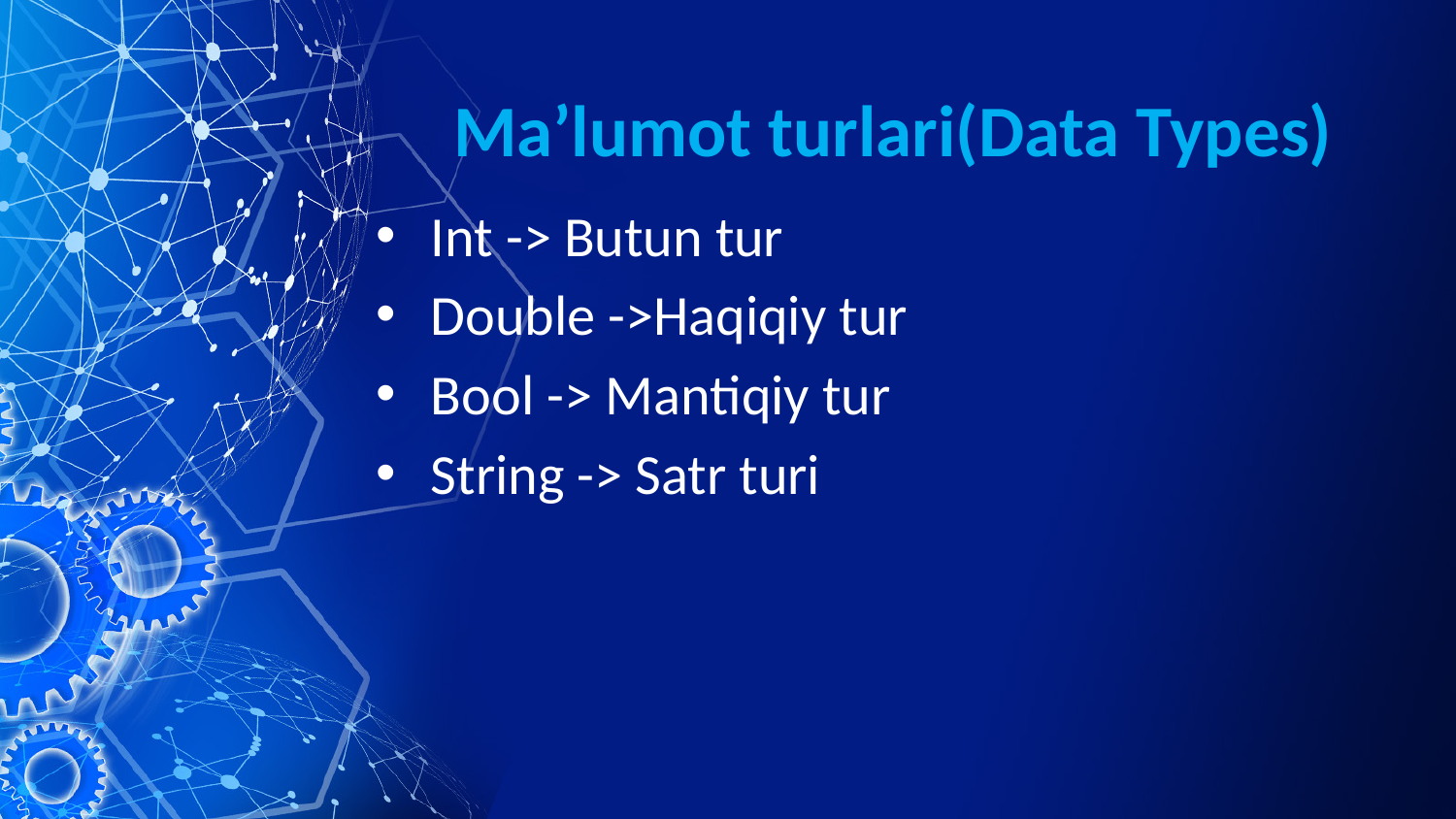

# Ma’lumot turlari(Data Types)
Int -> Butun tur
Double ->Haqiqiy tur
Bool -> Mantiqiy tur
String -> Satr turi